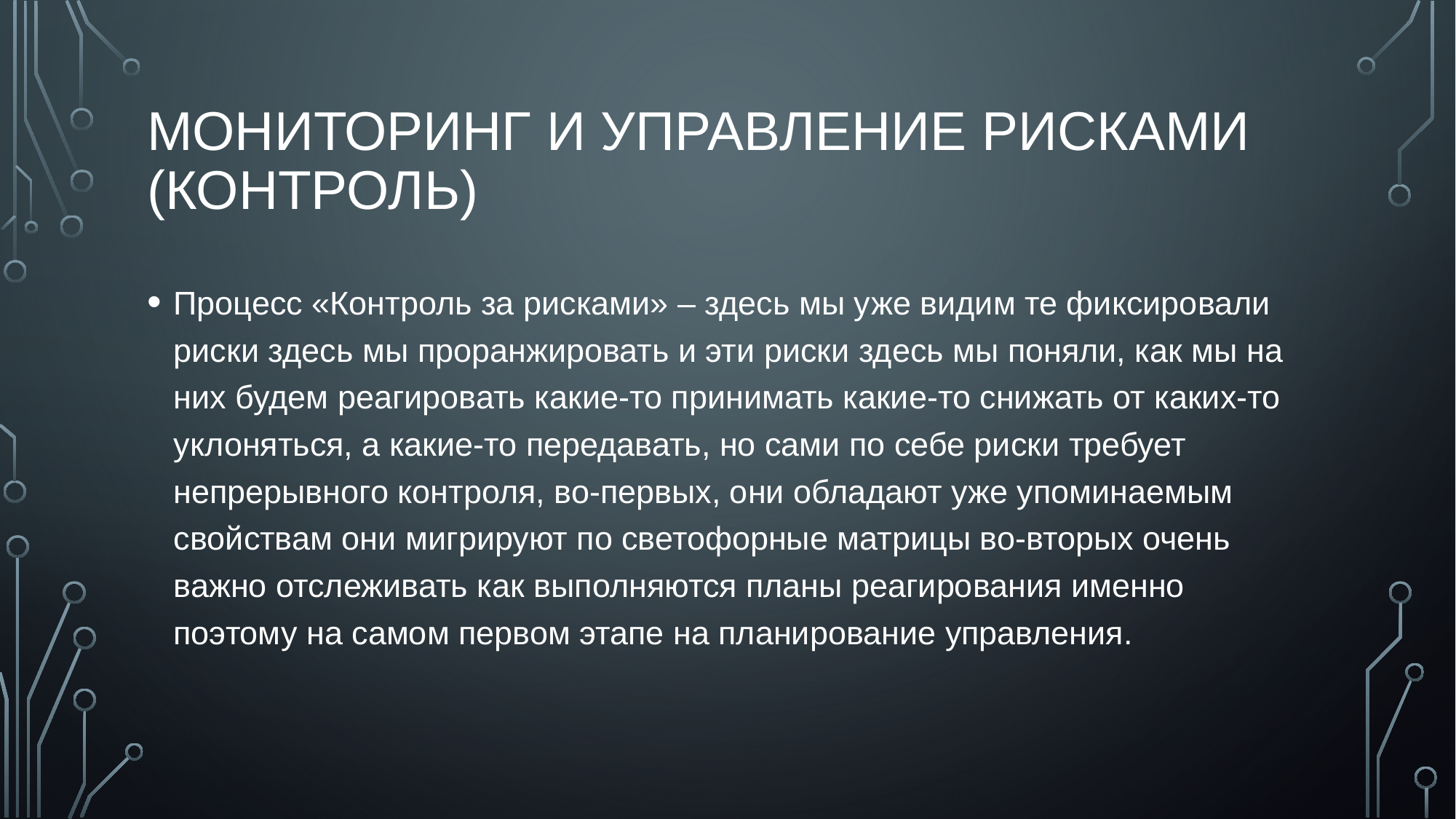

# Мониторинг и управление рисками (Контроль)
Процесс «Контроль за рисками» – здесь мы уже видим те фиксировали риски здесь мы проранжировать и эти риски здесь мы поняли, как мы на них будем реагировать какие-то принимать какие-то снижать от каких-то уклоняться, а какие-то передавать, но сами по себе риски требует непрерывного контроля, во-первых, они обладают уже упоминаемым свойствам они мигрируют по светофорные матрицы во-вторых очень важно отслеживать как выполняются планы реагирования именно поэтому на самом первом этапе на планирование управления.